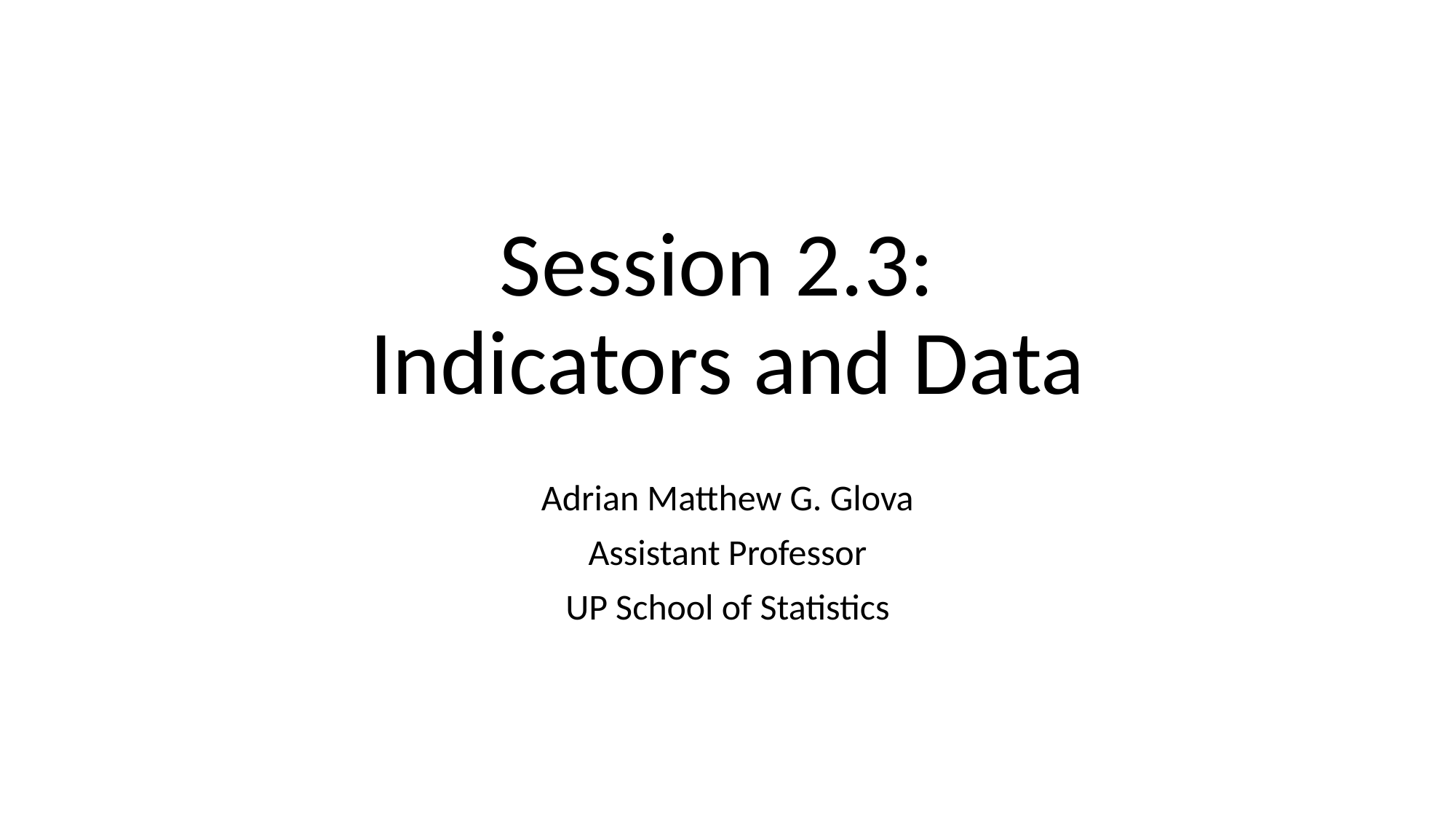

# Session 2.3: Indicators and Data
Adrian Matthew G. Glova
Assistant Professor
UP School of Statistics